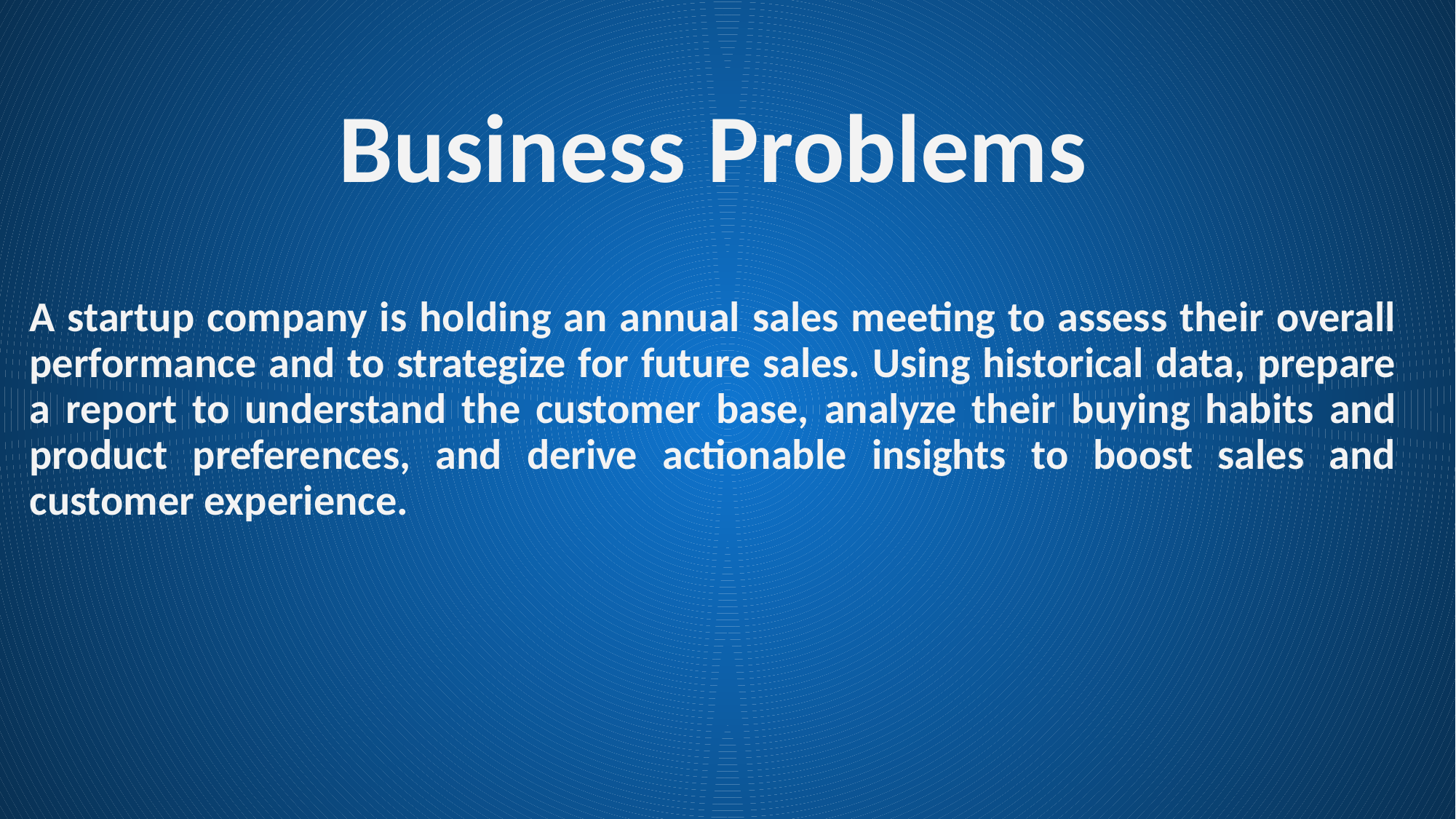

# Business Problems

A startup company is holding an annual sales meeting to assess their overall performance and to strategize for future sales. Using historical data, prepare a report to understand the customer base, analyze their buying habits and product preferences, and derive actionable insights to boost sales and customer experience.